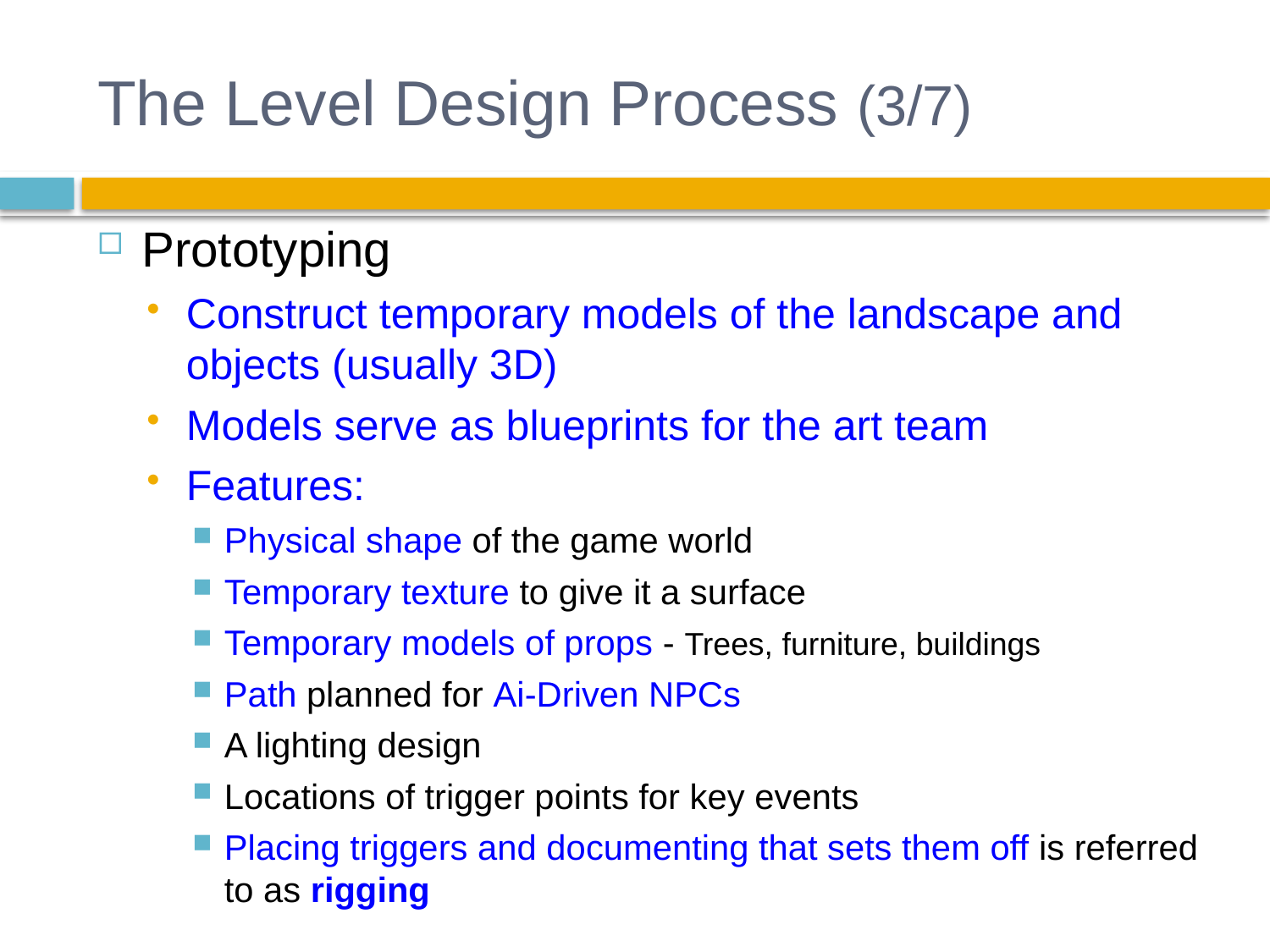

# The Level Design Process (3/7)
Prototyping
Construct temporary models of the landscape and objects (usually 3D)
Models serve as blueprints for the art team
Features:
Physical shape of the game world
Temporary texture to give it a surface
Temporary models of props - Trees, furniture, buildings
Path planned for Ai-Driven NPCs
A lighting design
Locations of trigger points for key events
Placing triggers and documenting that sets them off is referred to as rigging